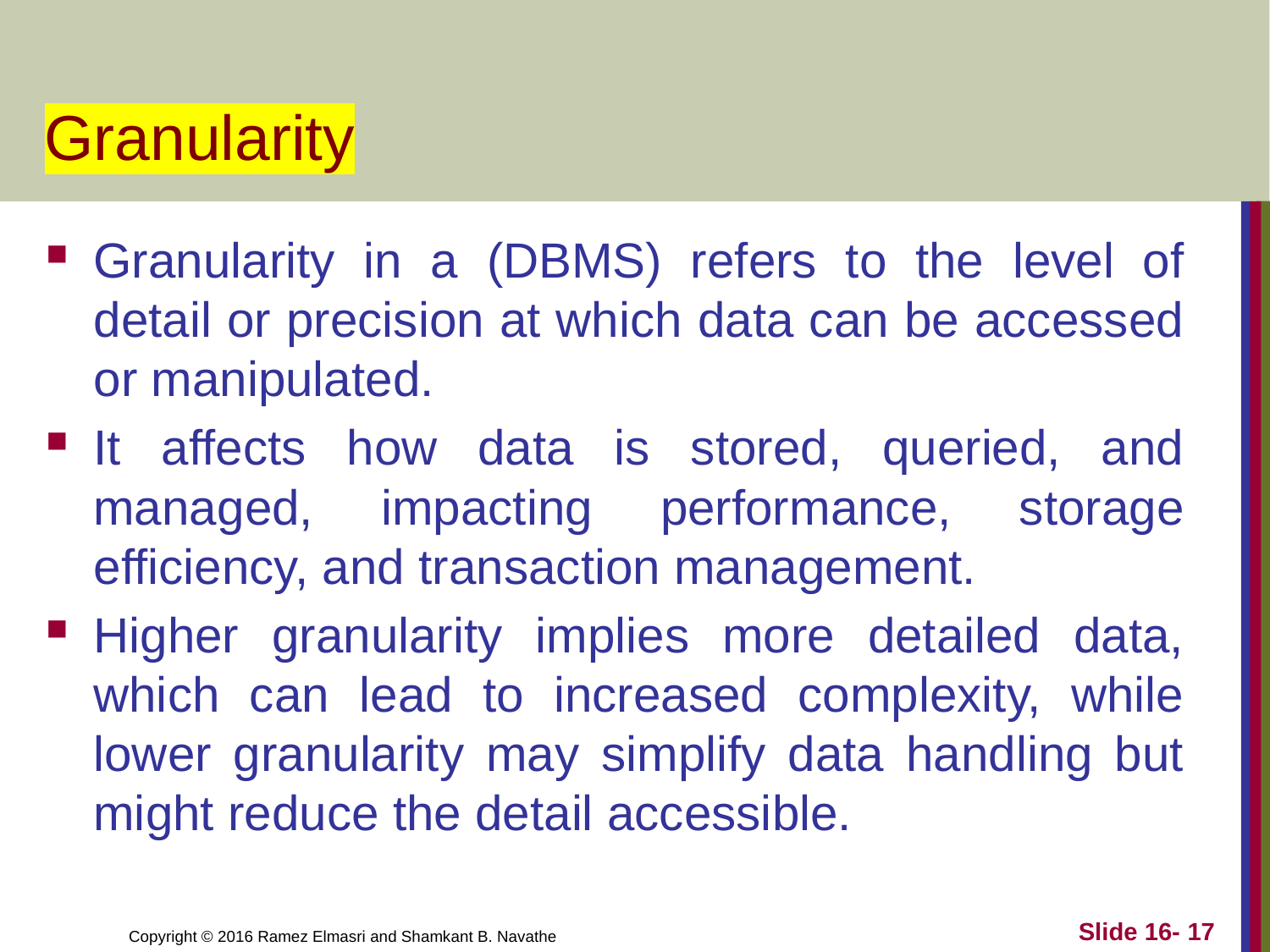

# Granularity
Granularity in a (DBMS) refers to the level of detail or precision at which data can be accessed or manipulated.
It affects how data is stored, queried, and managed, impacting performance, storage efficiency, and transaction management.
Higher granularity implies more detailed data, which can lead to increased complexity, while lower granularity may simplify data handling but might reduce the detail accessible.
Slide 16- 17